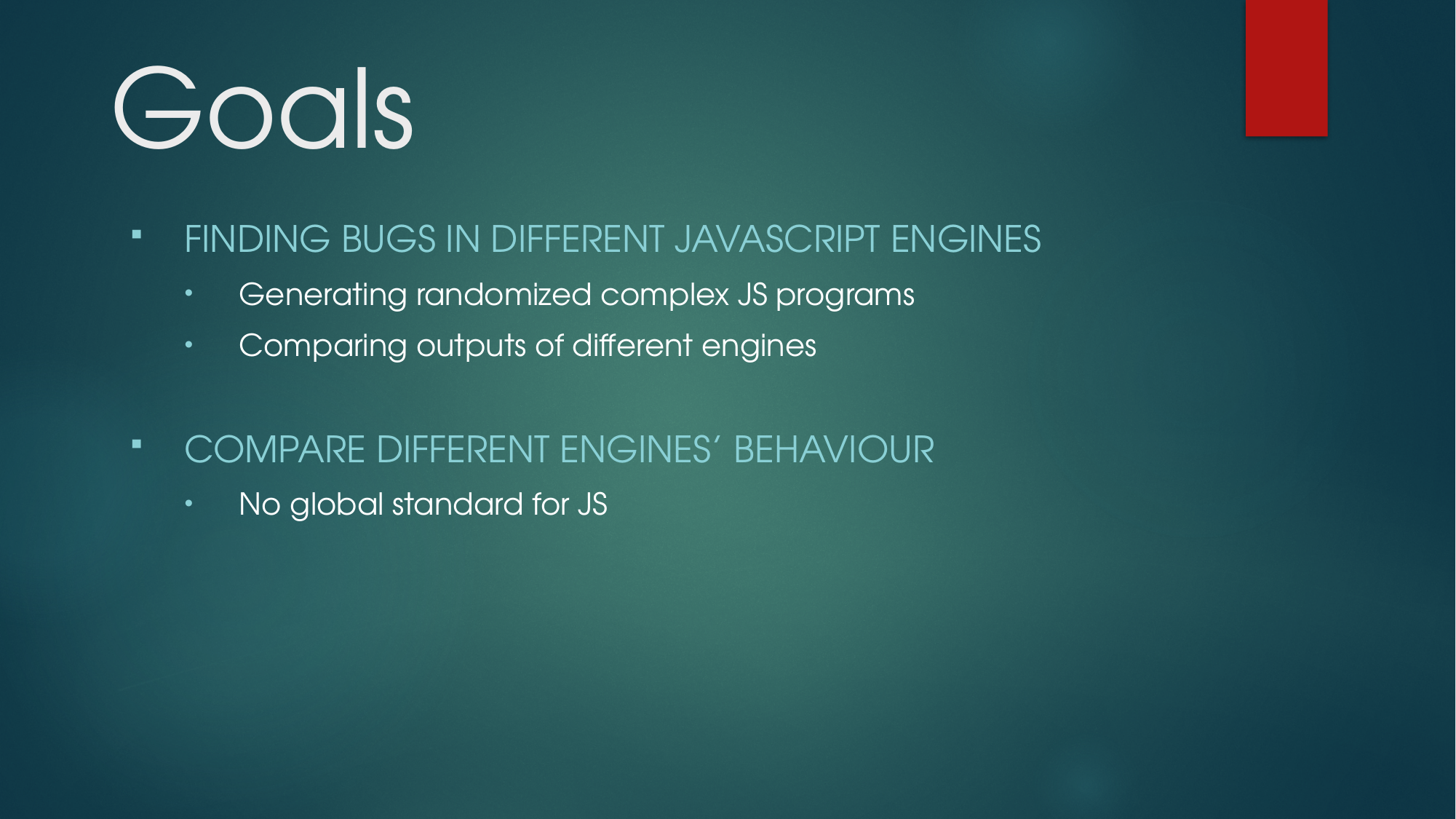

# Goals
Finding bugs in different JavaScript Engines
Generating randomized complex JS programs
Comparing outputs of different engines

COMPARE DIFFERENT ENGINES’ BEHAVIOUR
No global standard for JS